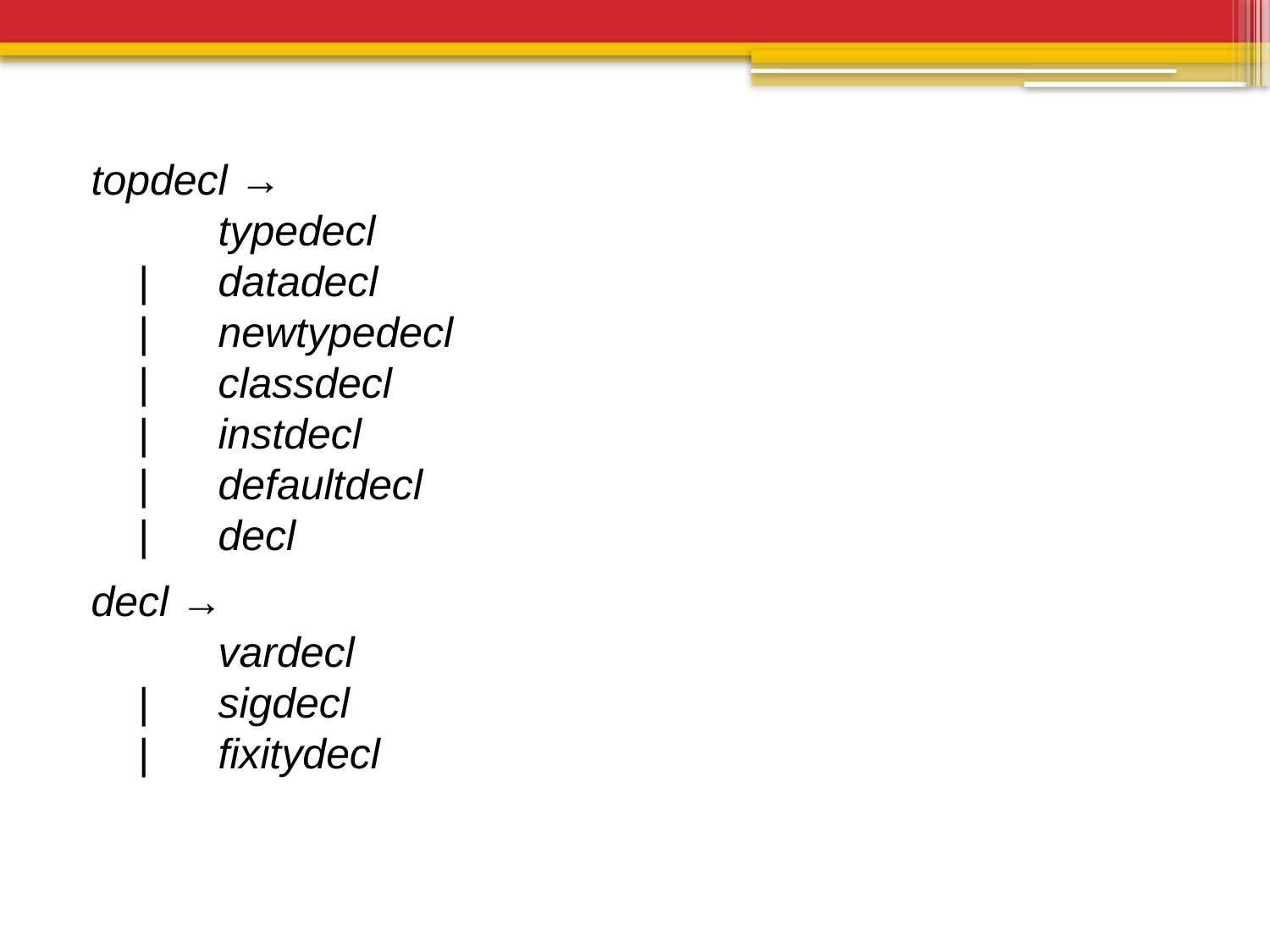

topdecl →
	typedecl
    |	datadecl
    |	newtypedecl
    |	classdecl
    |	instdecl
    |	defaultdecl
    |	decl
decl →
	vardecl
    |	sigdecl
    |	fixitydecl